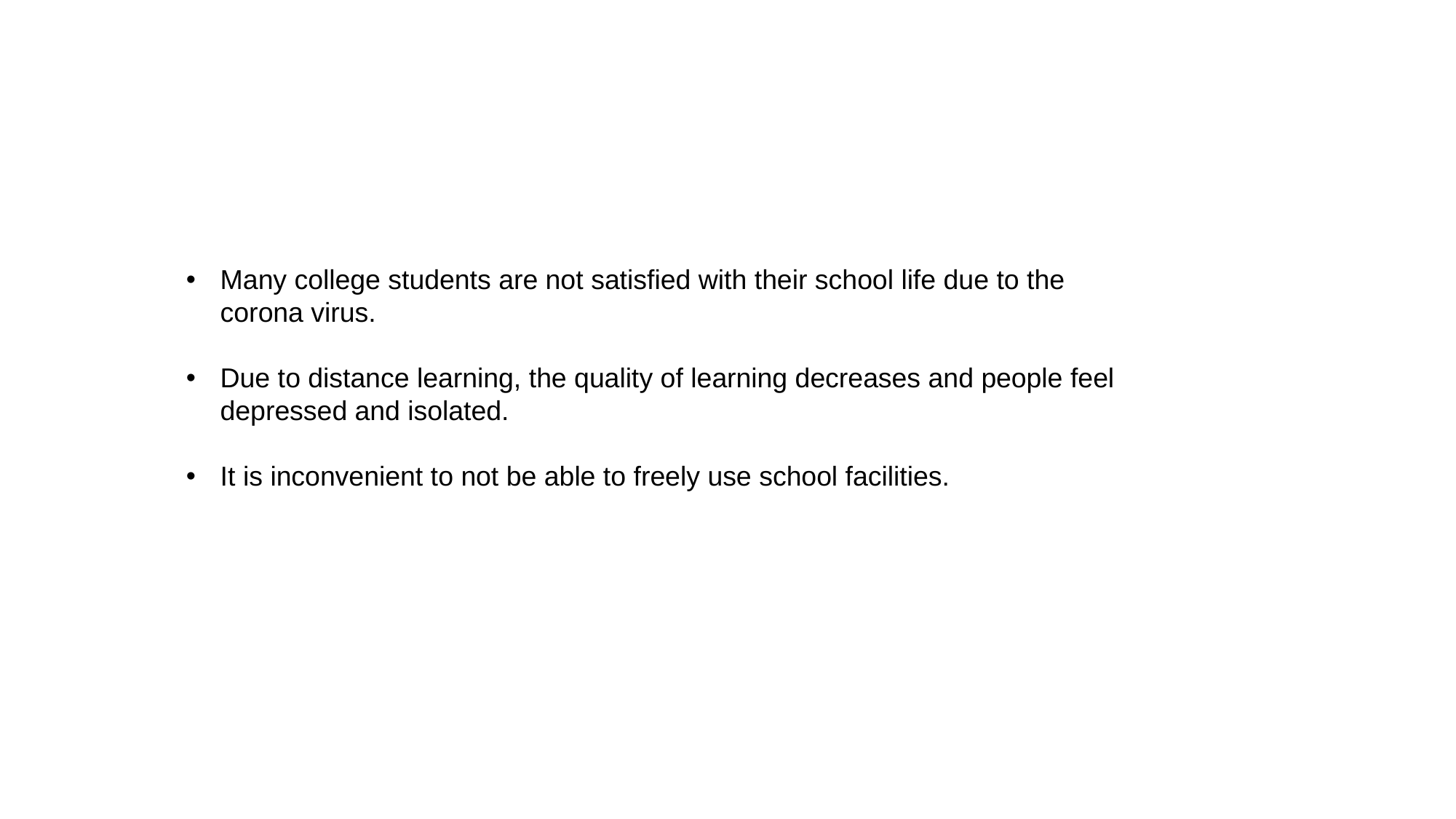

Many college students are not satisfied with their school life due to the corona virus.

Due to distance learning, the quality of learning decreases and people feel depressed and isolated.

It is inconvenient to not be able to freely use school facilities.